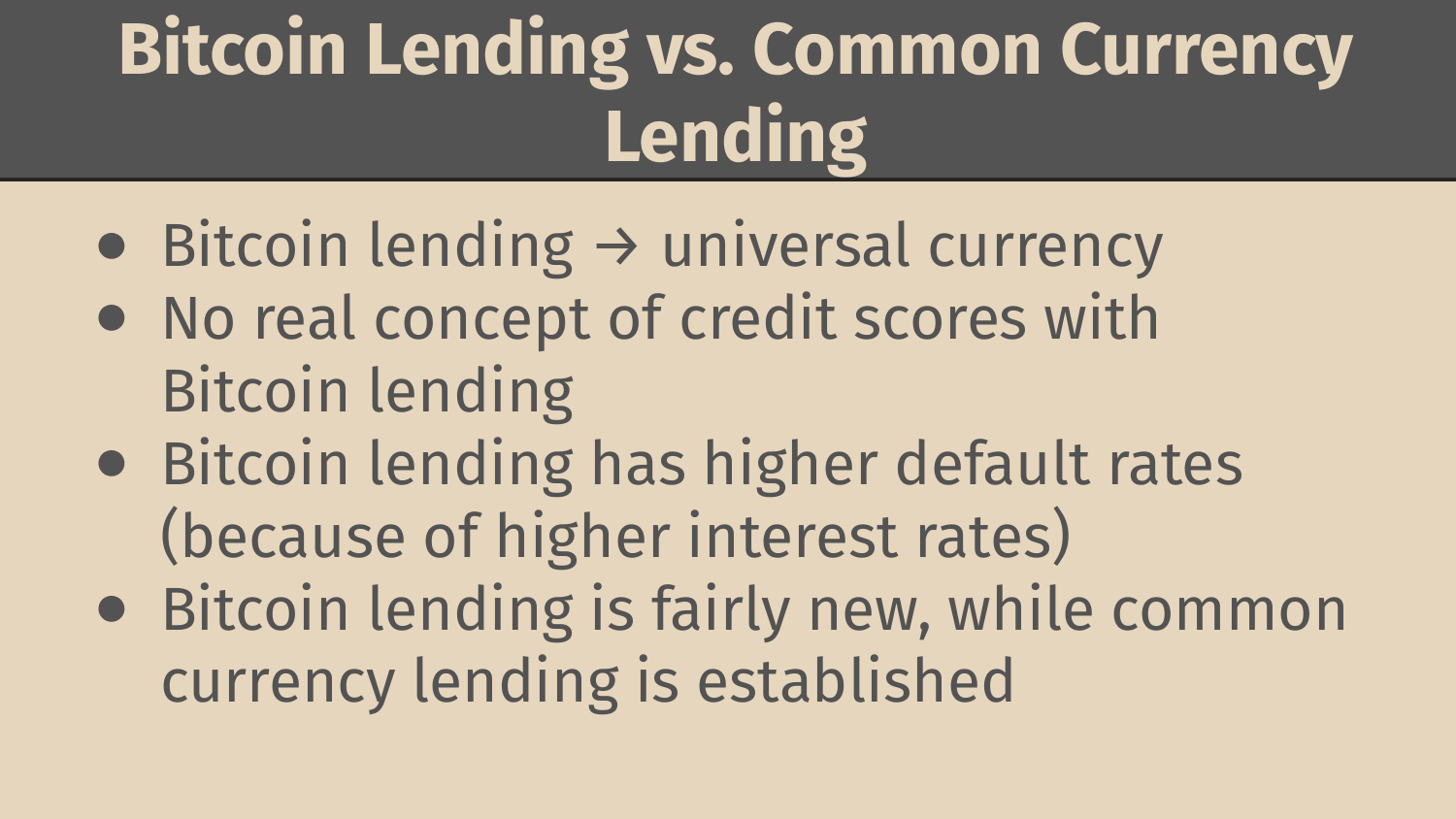

# Bitcoin Lending vs. Common Currency Lending
Bitcoin lending → universal currency
No real concept of credit scores with Bitcoin lending
Bitcoin lending has higher default rates (because of higher interest rates)
Bitcoin lending is fairly new, while common currency lending is established